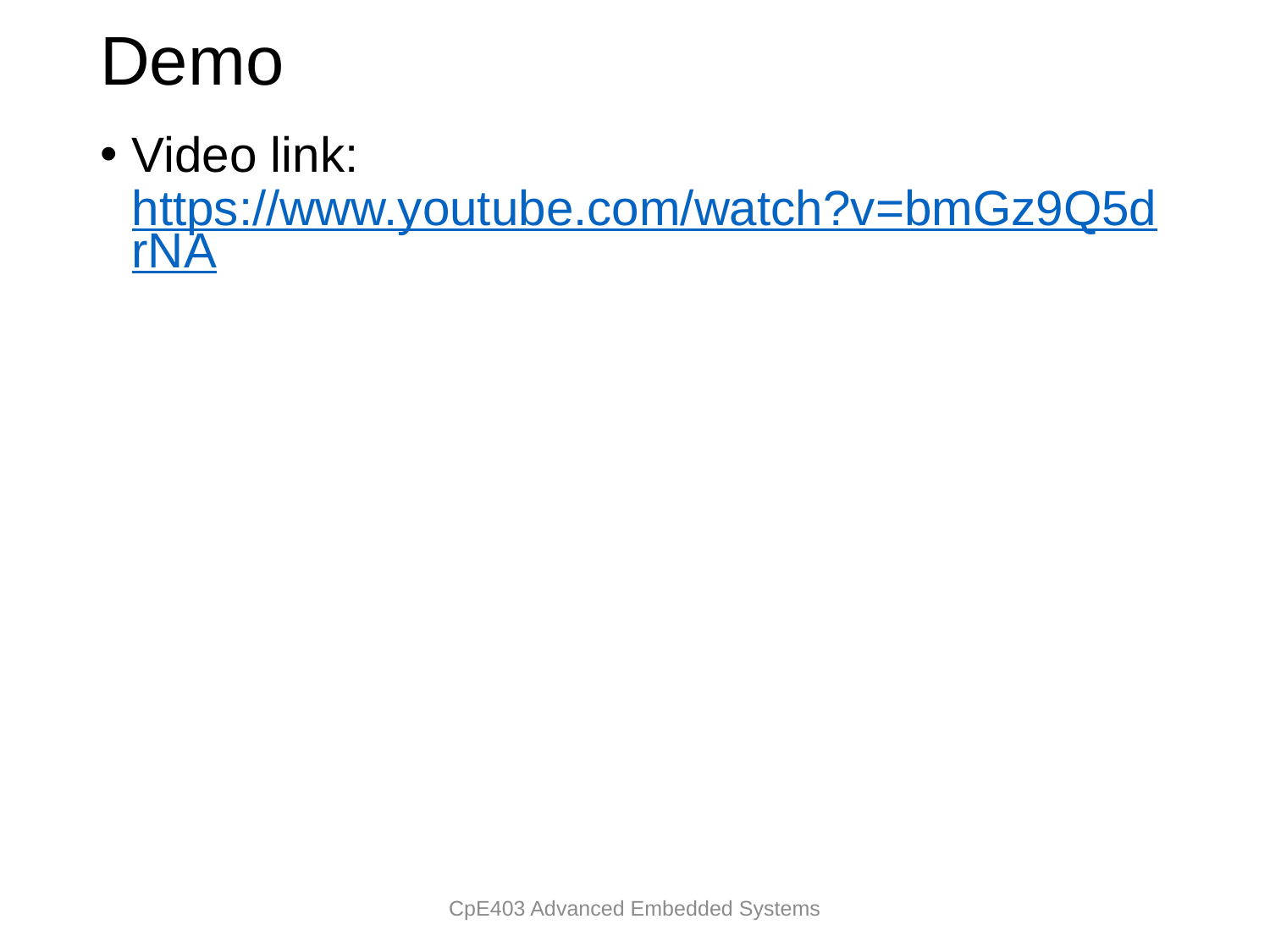

# Demo
Video link: https://www.youtube.com/watch?v=bmGz9Q5drNA
CpE403 Advanced Embedded Systems